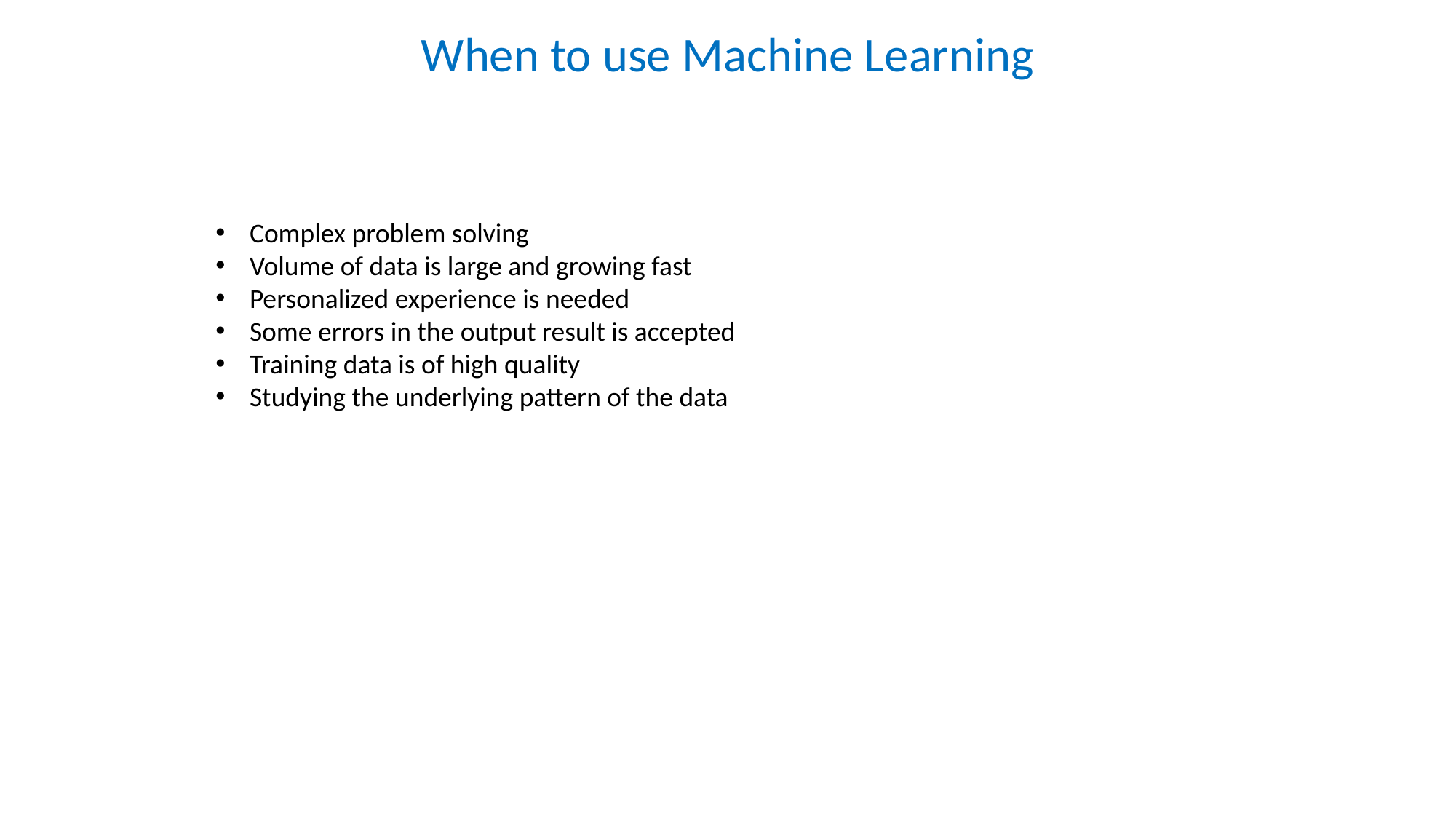

# When to use Machine Learning
Complex problem solving
Volume of data is large and growing fast
Personalized experience is needed
Some errors in the output result is accepted
Training data is of high quality
Studying the underlying pattern of the data